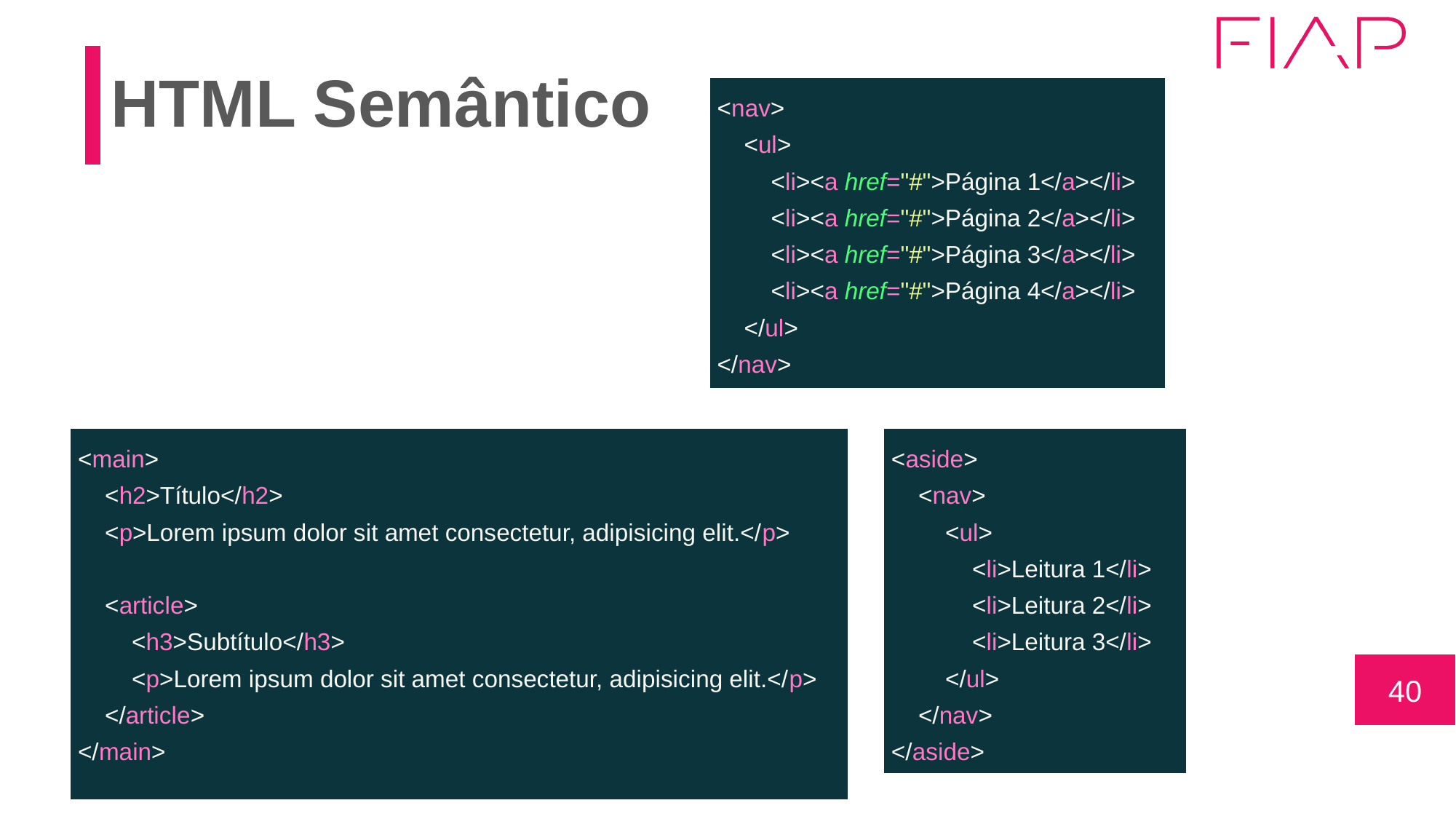

# HTML Semântico
| <nav> <ul> <li><a href="#">Página 1</a></li> <li><a href="#">Página 2</a></li> <li><a href="#">Página 3</a></li> <li><a href="#">Página 4</a></li> </ul> </nav> |
| --- |
| <main> <h2>Título</h2> <p>Lorem ipsum dolor sit amet consectetur, adipisicing elit.</p> <article> <h3>Subtítulo</h3> <p>Lorem ipsum dolor sit amet consectetur, adipisicing elit.</p> </article> </main> |
| --- |
| <aside> <nav> <ul> <li>Leitura 1</li> <li>Leitura 2</li> <li>Leitura 3</li> </ul> </nav> </aside> |
| --- |
40